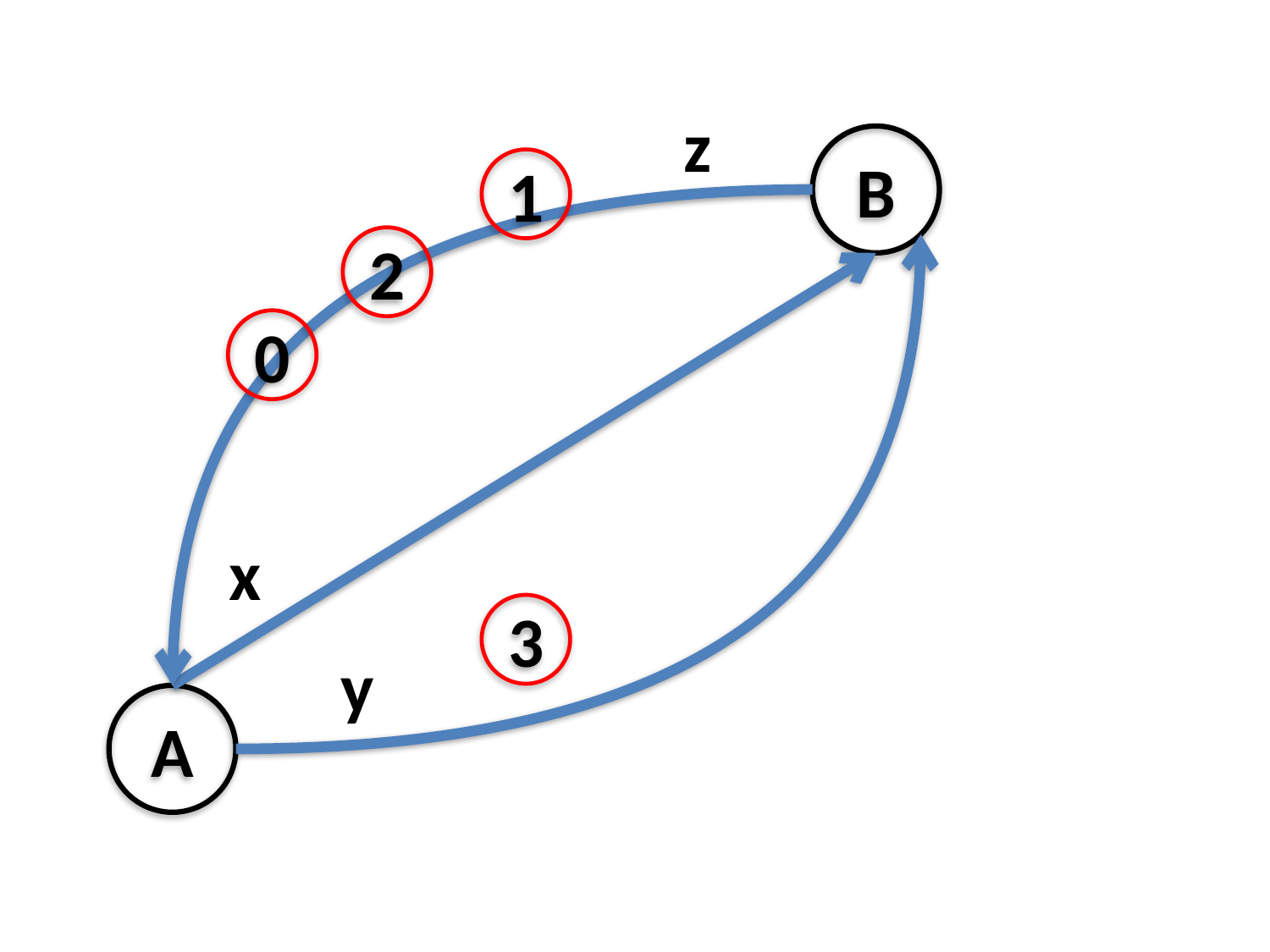

z
B
1
2
0
x
3
y
A